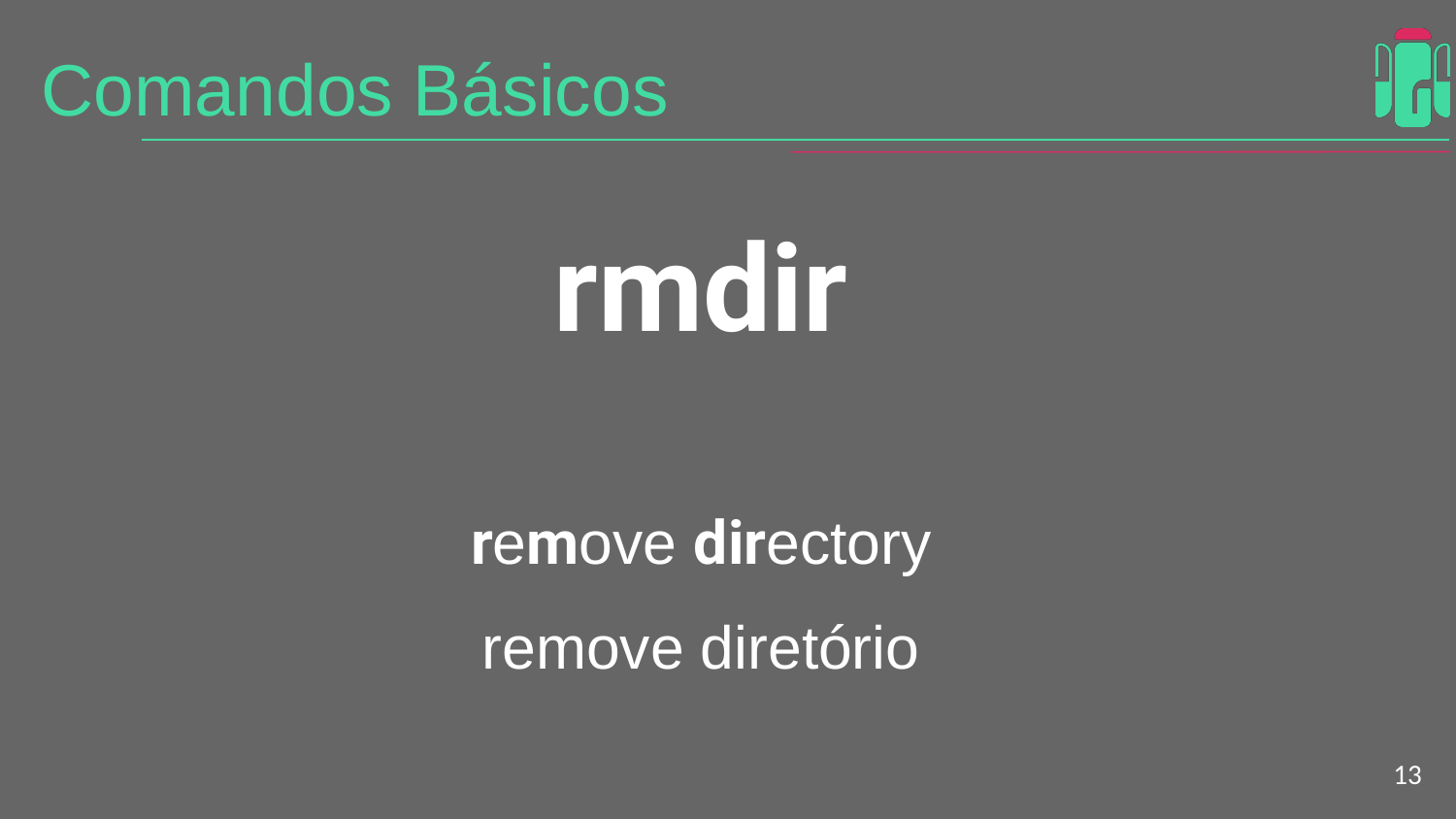

# Comandos Básicos
rmdir

remove directory
remove diretório
13